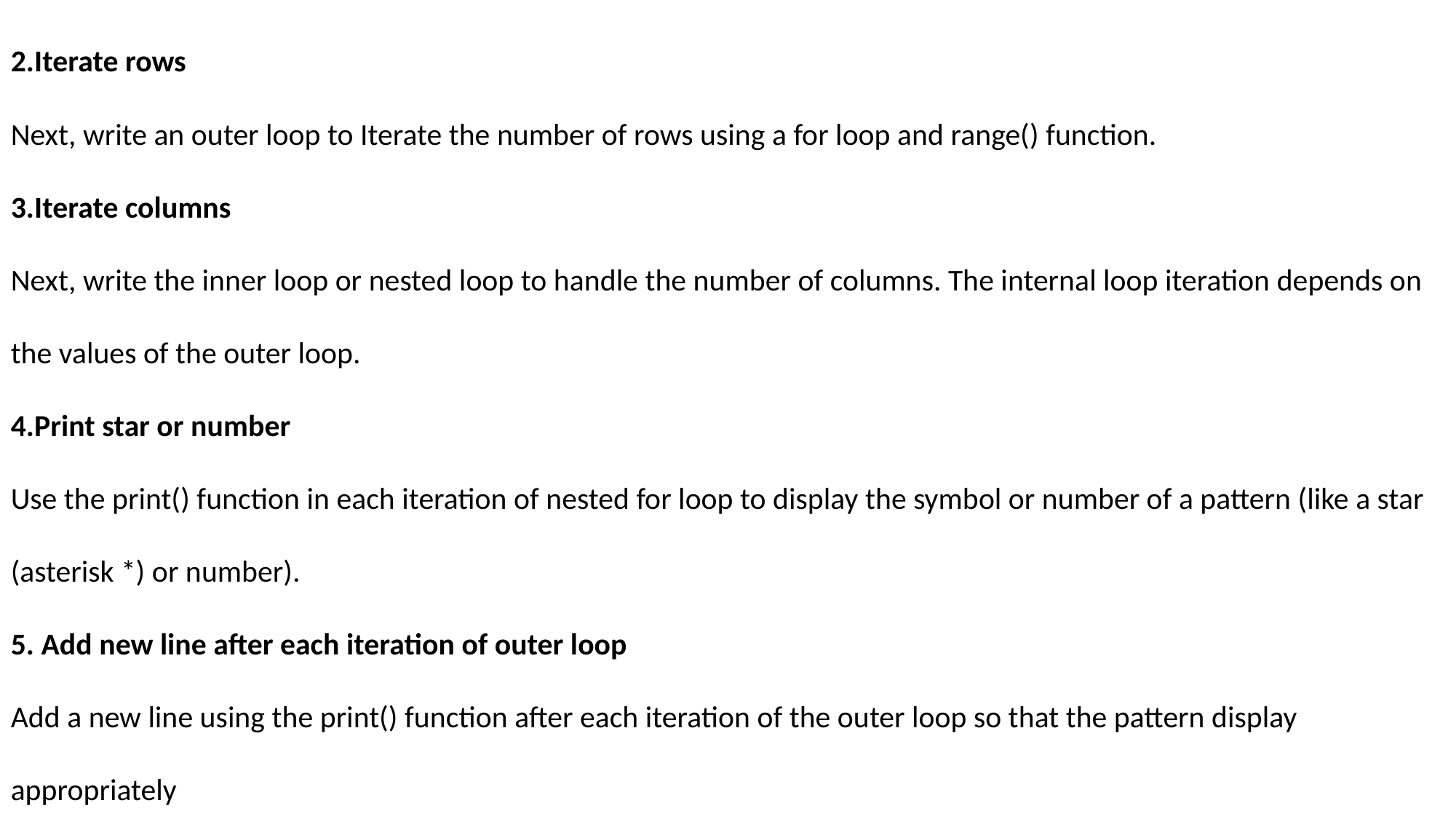

2.Iterate rows
Next, write an outer loop to Iterate the number of rows using a for loop and range() function.
3.Iterate columns
Next, write the inner loop or nested loop to handle the number of columns. The internal loop iteration depends on the values of the outer loop.
4.Print star or number
Use the print() function in each iteration of nested for loop to display the symbol or number of a pattern (like a star (asterisk *) or number).
5. Add new line after each iteration of outer loop
Add a new line using the print() function after each iteration of the outer loop so that the pattern display appropriately